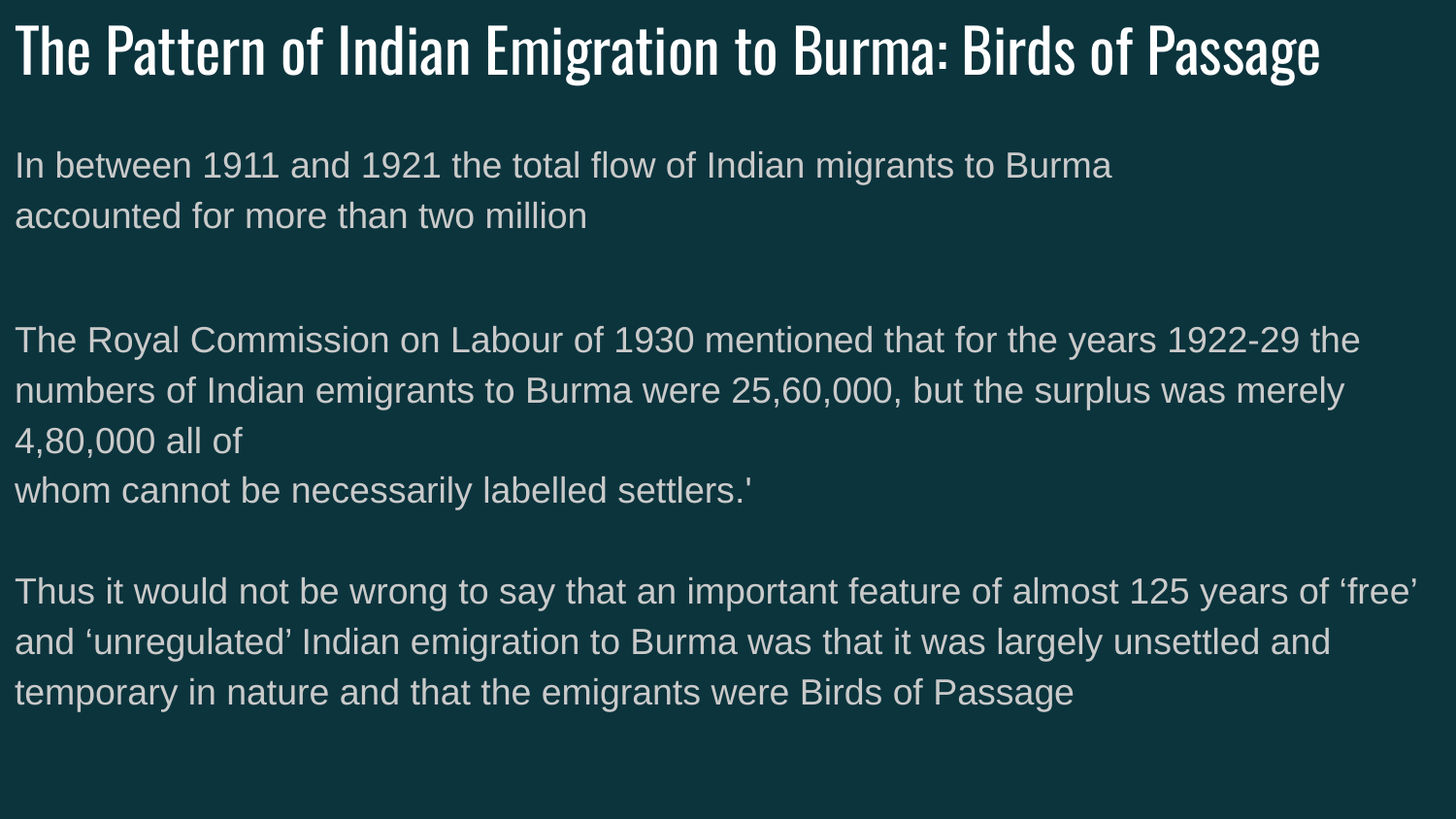

# The Pattern of Indian Emigration to Burma: Birds of Passage
In between 1911 and 1921 the total flow of Indian migrants to Burma
accounted for more than two million

The Royal Commission on Labour of 1930 mentioned that for the years 1922-29 the numbers of Indian emigrants to Burma were 25,60,000, but the surplus was merely 4,80,000 all of
whom cannot be necessarily labelled settlers.'

Thus it would not be wrong to say that an important feature of almost 125 years of ‘free’ and ‘unregulated’ Indian emigration to Burma was that it was largely unsettled and temporary in nature and that the emigrants were Birds of Passage